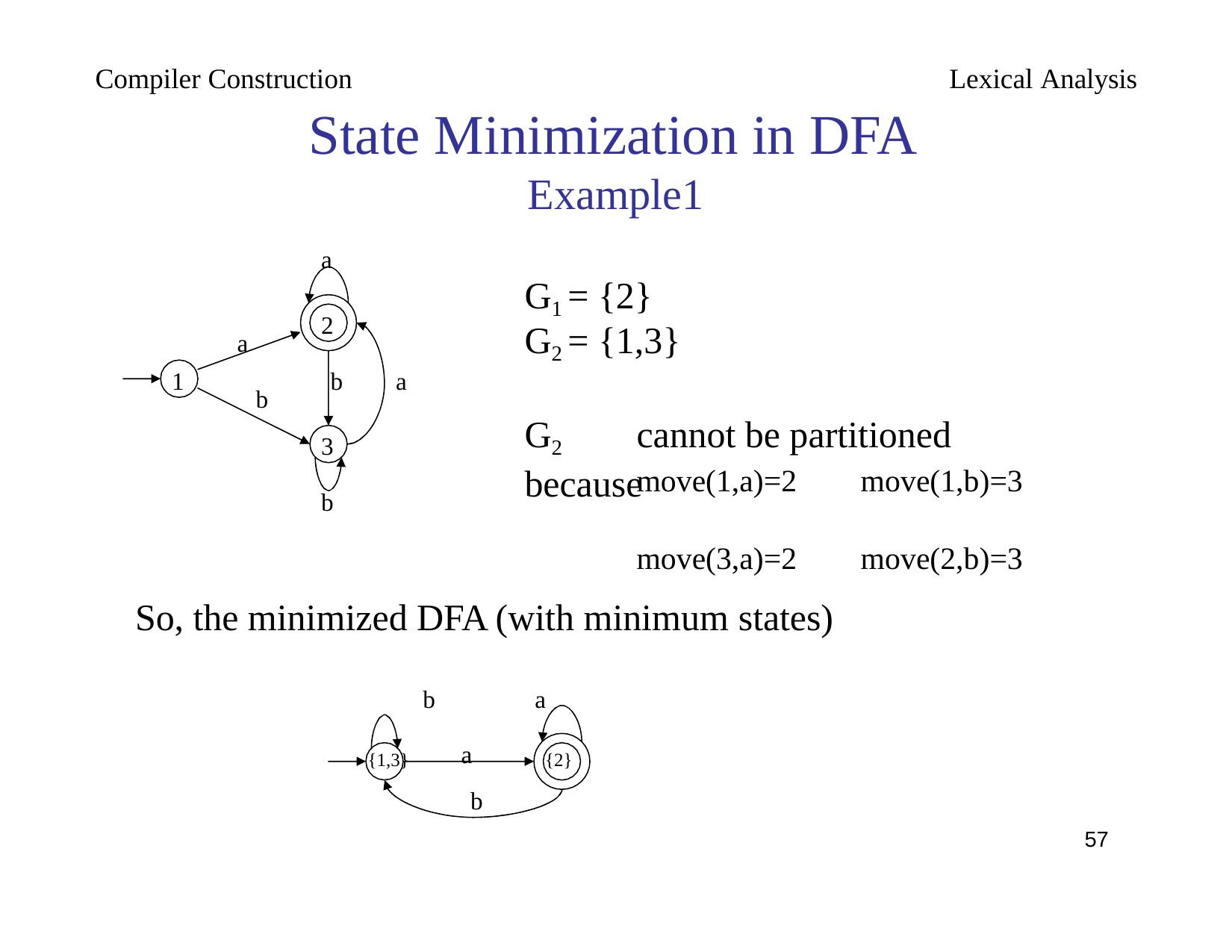

Compiler Construction
Lexical Analysis
State Minimization in DFA
Example1
a

G1 = {2}
G2 = {1,3}
2
a
1
b
a
b
G2	cannot be partitioned because
3
move(1,a)=2  move(3,a)=2
move(1,b)=3  move(2,b)=3
b
So, the minimized DFA (with minimum states)

b	a

a
b
{1,3}
{2}
57